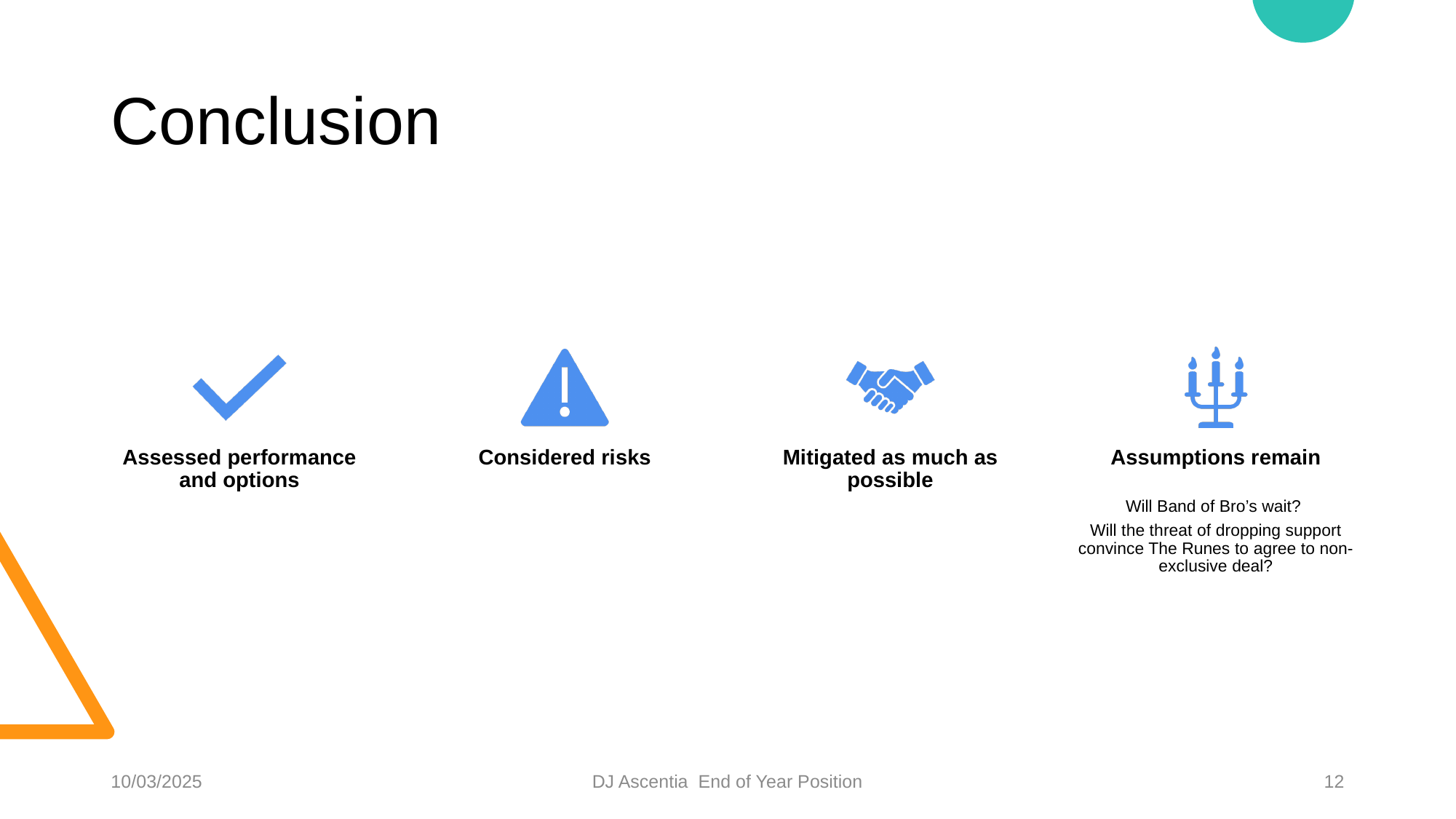

# Conclusion
Assessed performance and options
Considered risks
Mitigated as much as possible
Assumptions remain
Will Band of Bro’s wait?
Will the threat of dropping support convince The Runes to agree to non-exclusive deal?
10/03/2025
DJ Ascentia  End of Year Position
12